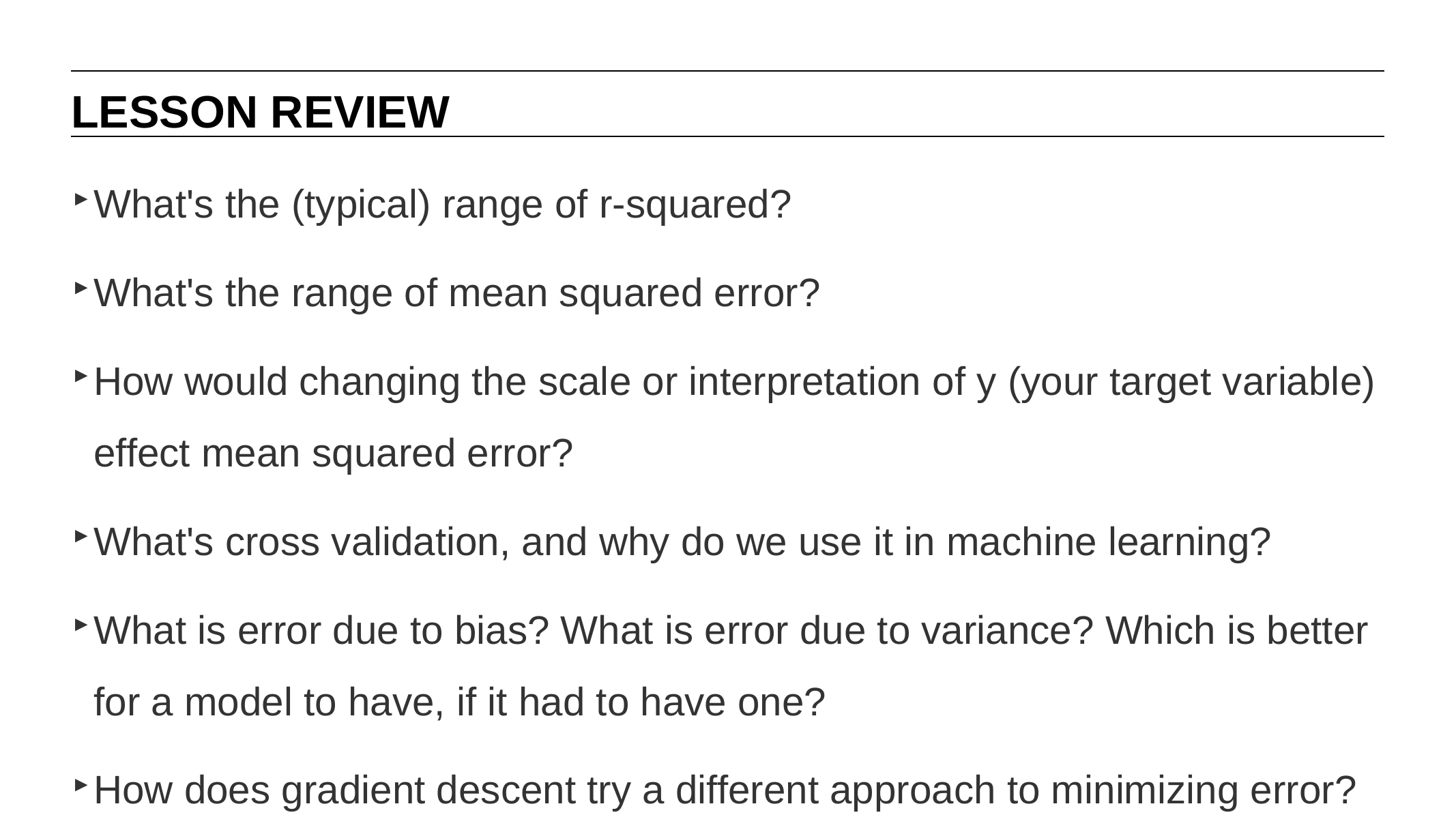

LESSON REVIEW

What's the (typical) range of r-squared?
What's the range of mean squared error?
How would changing the scale or interpretation of y (your target variable) effect mean squared error?
What's cross validation, and why do we use it in machine learning?
What is error due to bias? What is error due to variance? Which is better for a model to have, if it had to have one?
How does gradient descent try a different approach to minimizing error?